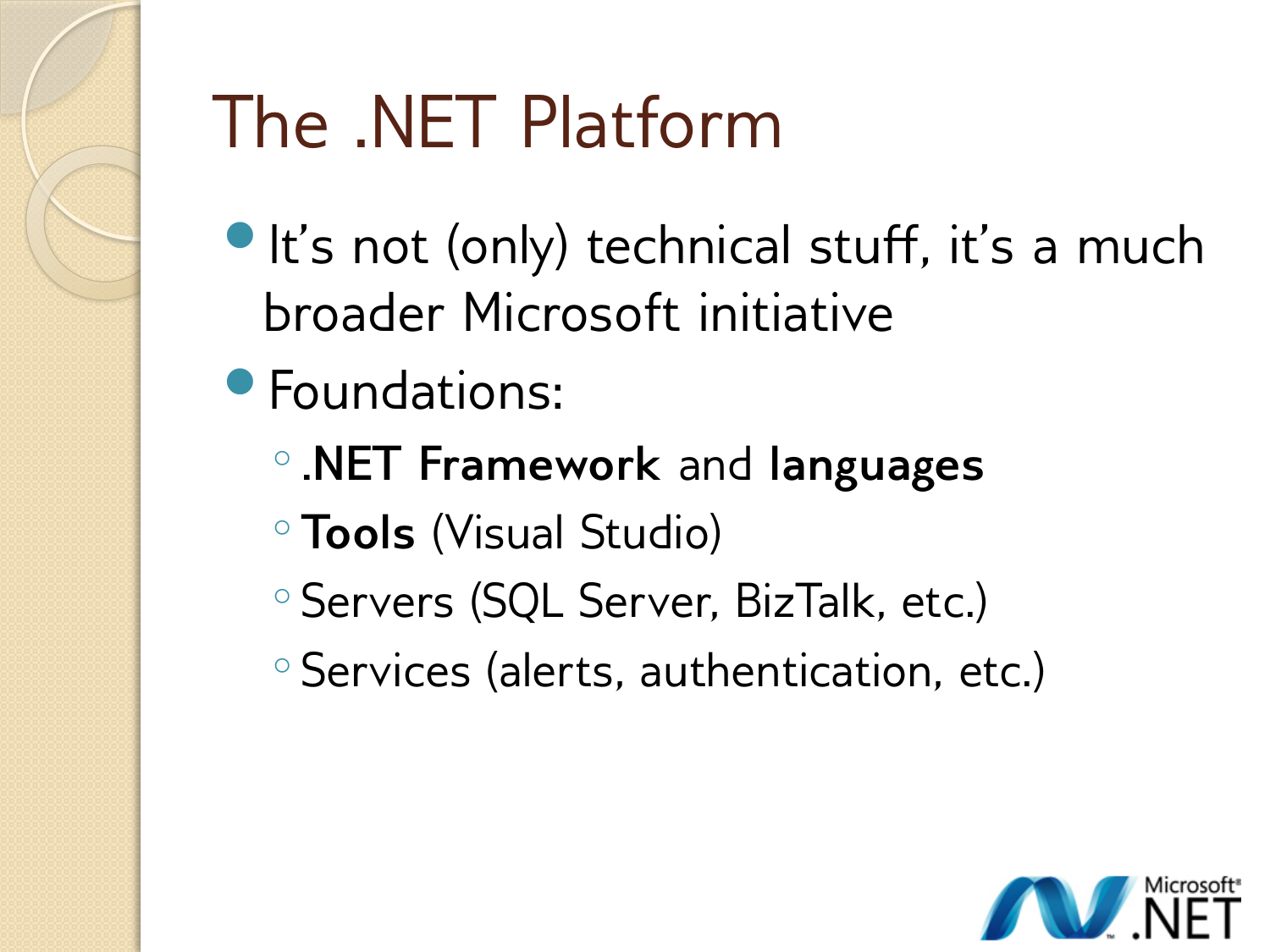

# The .NET Platform
It’s not (only) technical stuff, it’s a much broader Microsoft initiative
Foundations:
.NET Framework and languages
Tools (Visual Studio)
Servers (SQL Server, BizTalk, etc.)
Services (alerts, authentication, etc.)